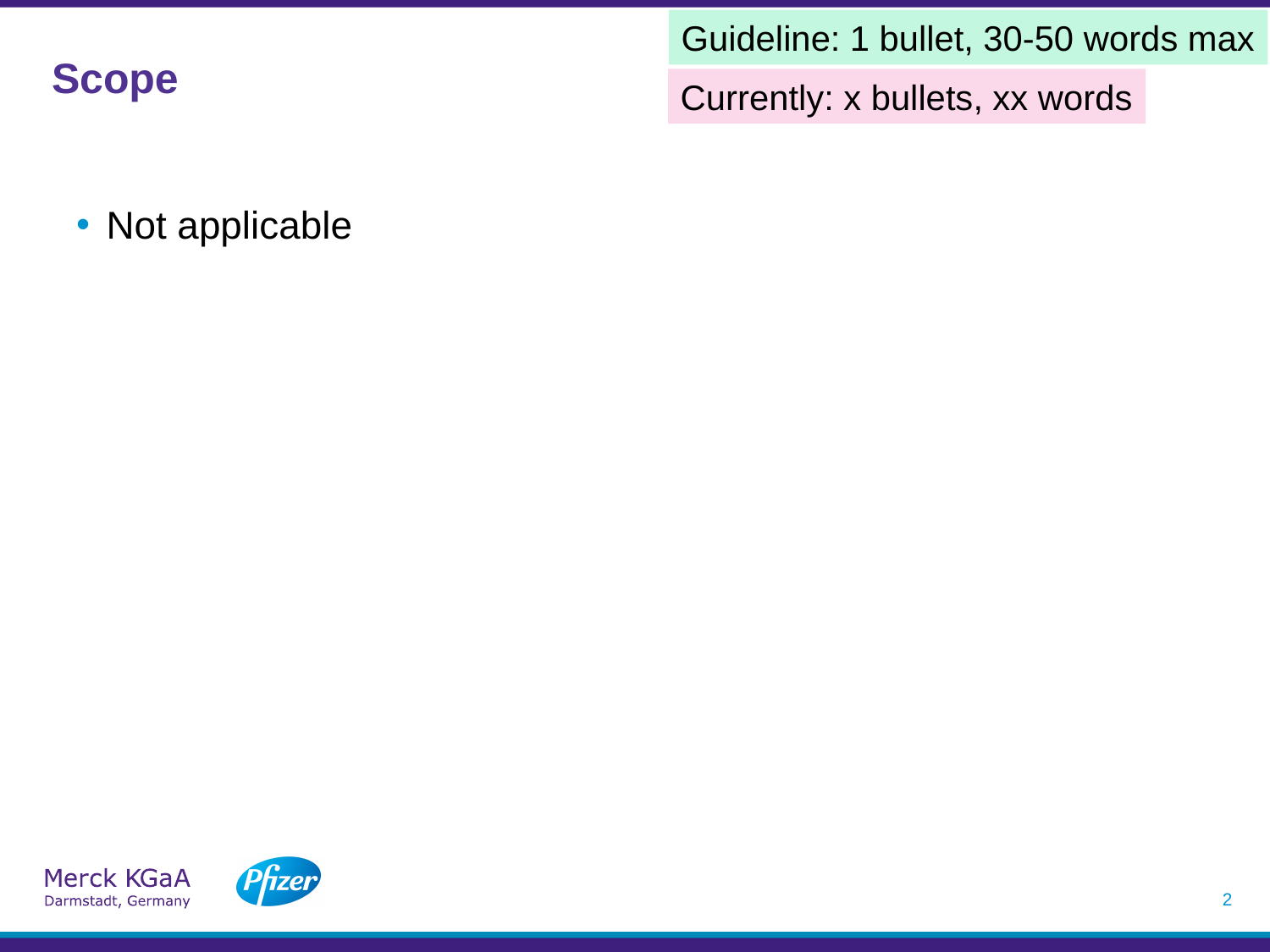

Guideline: 1 bullet, 30-50 words max
# Scope
Currently: x bullets, xx words
Not applicable